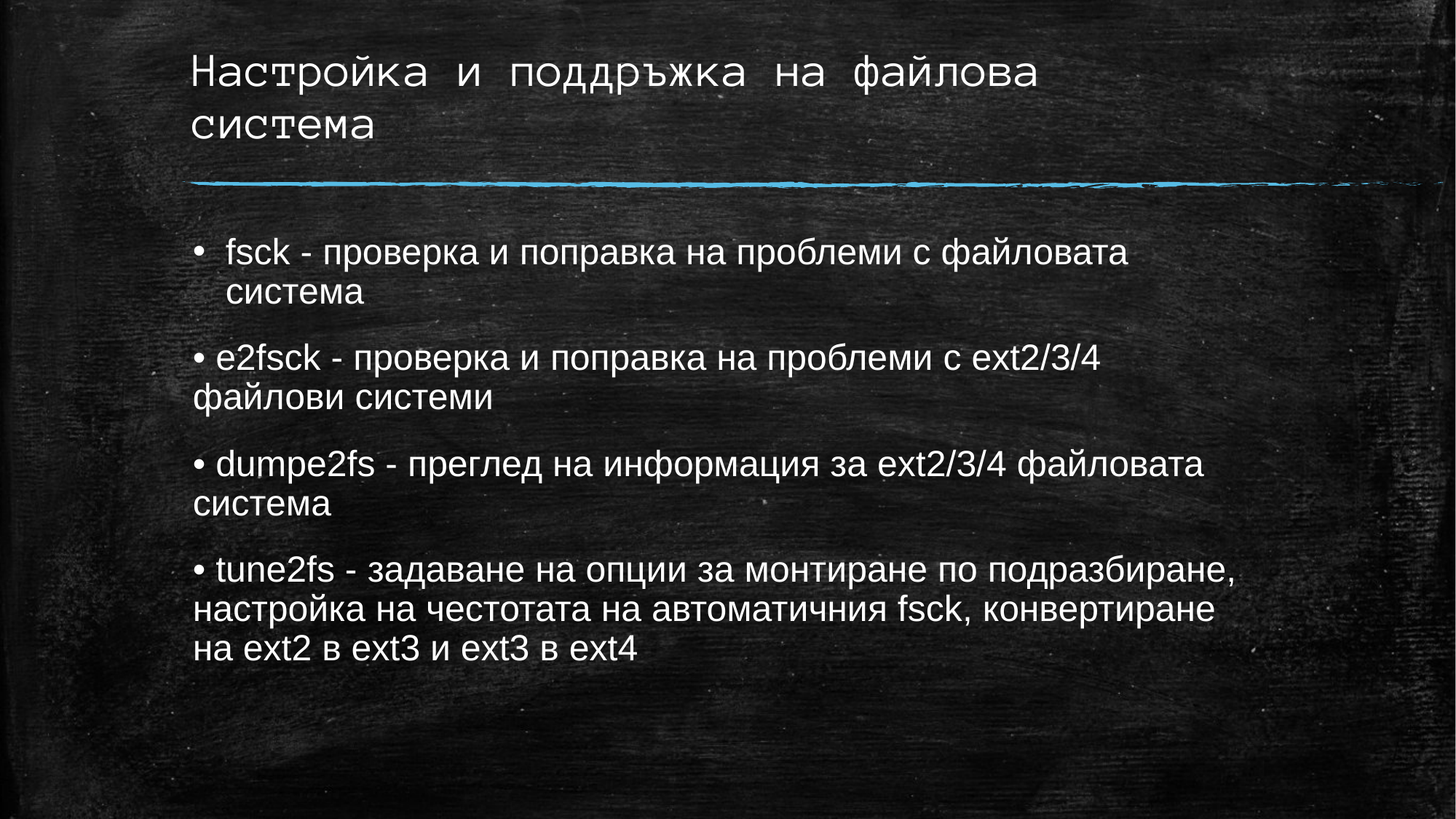

# Настройка и поддръжка на файлова система
fsck - проверка и поправка на проблеми с файловата система
• e2fsck - проверка и поправка на проблеми с ext2/3/4 файлови системи
• dumpe2fs - преглед на информация за ext2/3/4 файловата система
• tune2fs - задаване на опции за монтиране по подразбиране, настройка на честотата на автоматичния fsck, конвертиране на ext2 в ext3 и ext3 в ext4